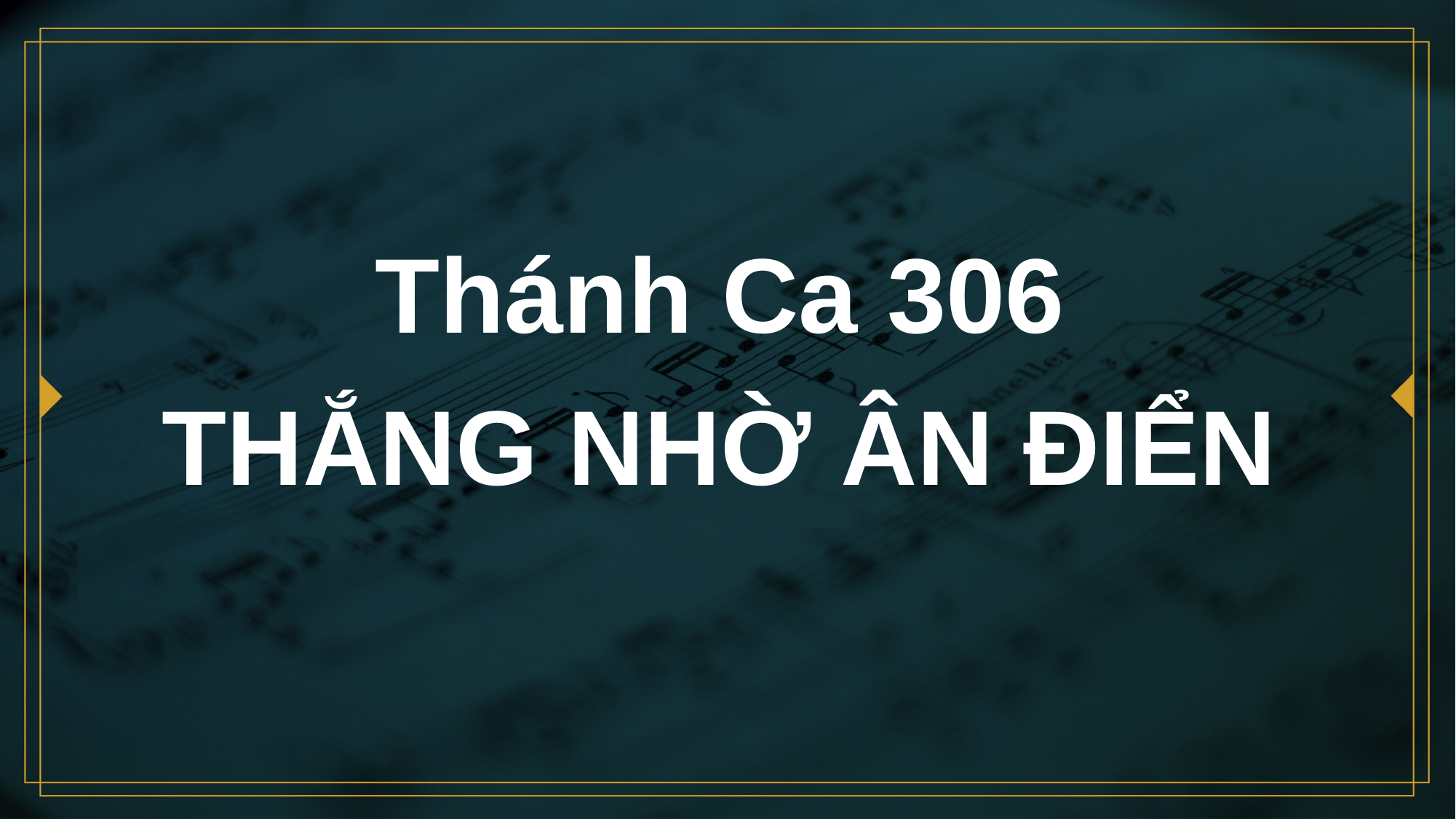

# Thánh Ca 306 THẮNG NHỜ ÂN ĐIỂN